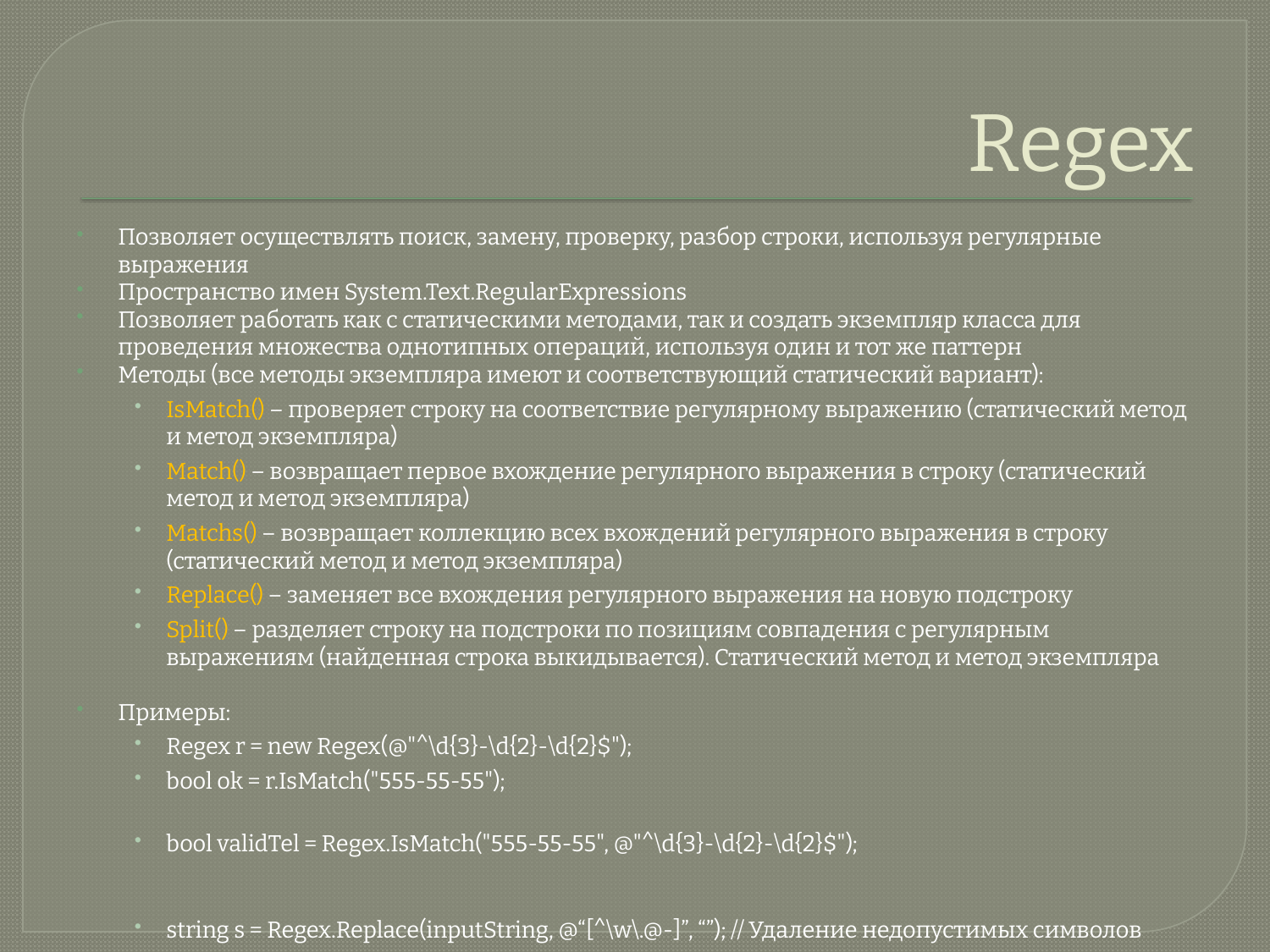

# Regex
Позволяет осуществлять поиск, замену, проверку, разбор строки, используя регулярные выражения
Пространство имен System.Text.RegularExpressions
Позволяет работать как с статическими методами, так и создать экземпляр класса для проведения множества однотипных операций, используя один и тот же паттерн
Методы (все методы экземпляра имеют и соответствующий статический вариант):
IsMatch() – проверяет строку на соответствие регулярному выражению (статический метод и метод экземпляра)
Match() – возвращает первое вхождение регулярного выражения в строку (статический метод и метод экземпляра)
Matchs() – возвращает коллекцию всех вхождений регулярного выражения в строку (статический метод и метод экземпляра)
Replace() – заменяет все вхождения регулярного выражения на новую подстроку
Split() – разделяет строку на подстроки по позициям совпадения с регулярным выражениям (найденная строка выкидывается). Статический метод и метод экземпляра

Примеры:
Regex r = new Regex(@"^\d{3}-\d{2}-\d{2}$");
bool ok = r.IsMatch("555-55-55");

bool validTel = Regex.IsMatch("555-55-55", @"^\d{3}-\d{2}-\d{2}$");

string s = Regex.Replace(inputString, @“[^\w\.@-]”, “”); // Удаление недопустимых символов